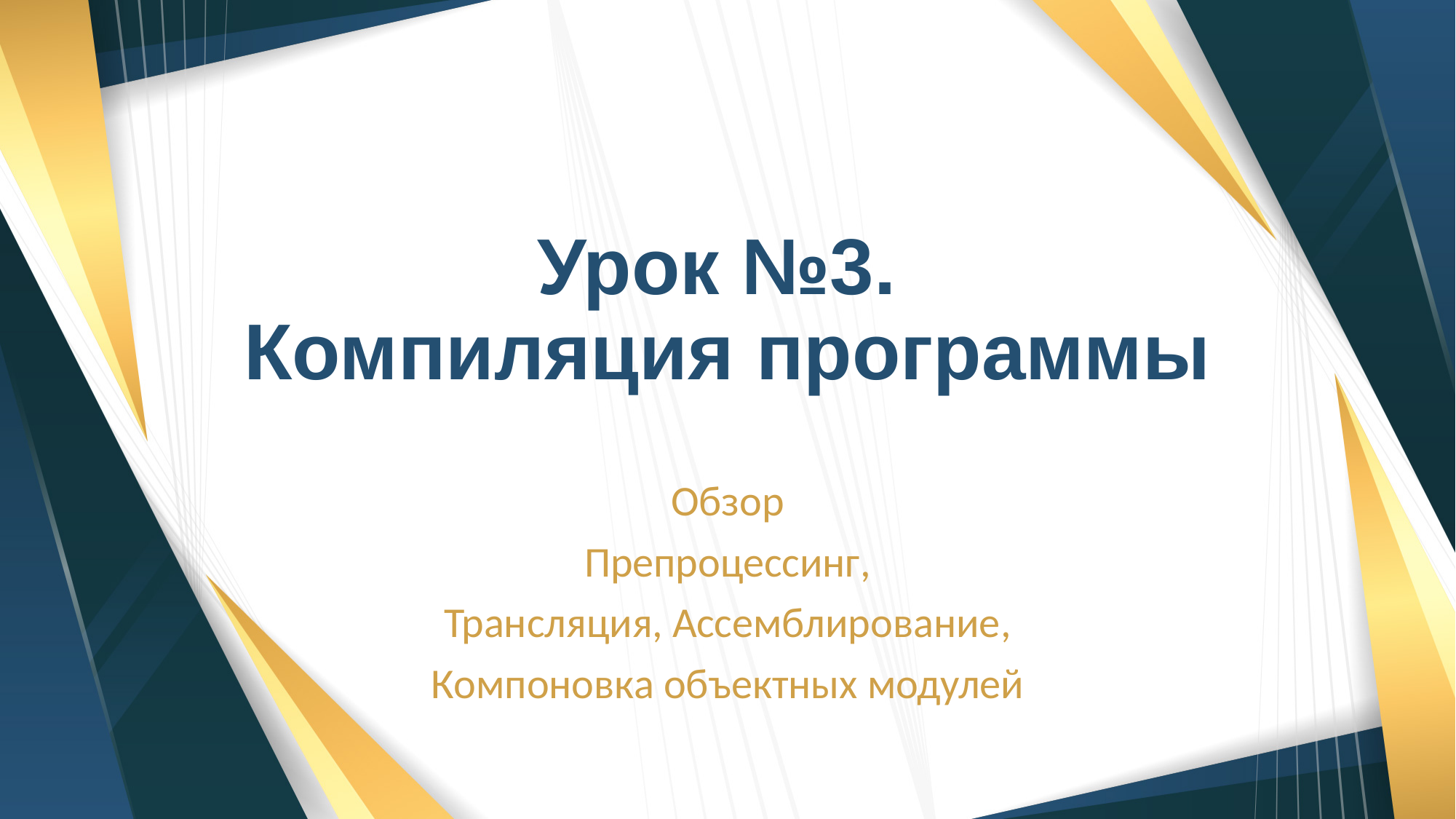

# Урок №3. Компиляция программы
Обзор
Препроцессинг,
Трансляция, Ассемблирование,
Компоновка объектных модулей